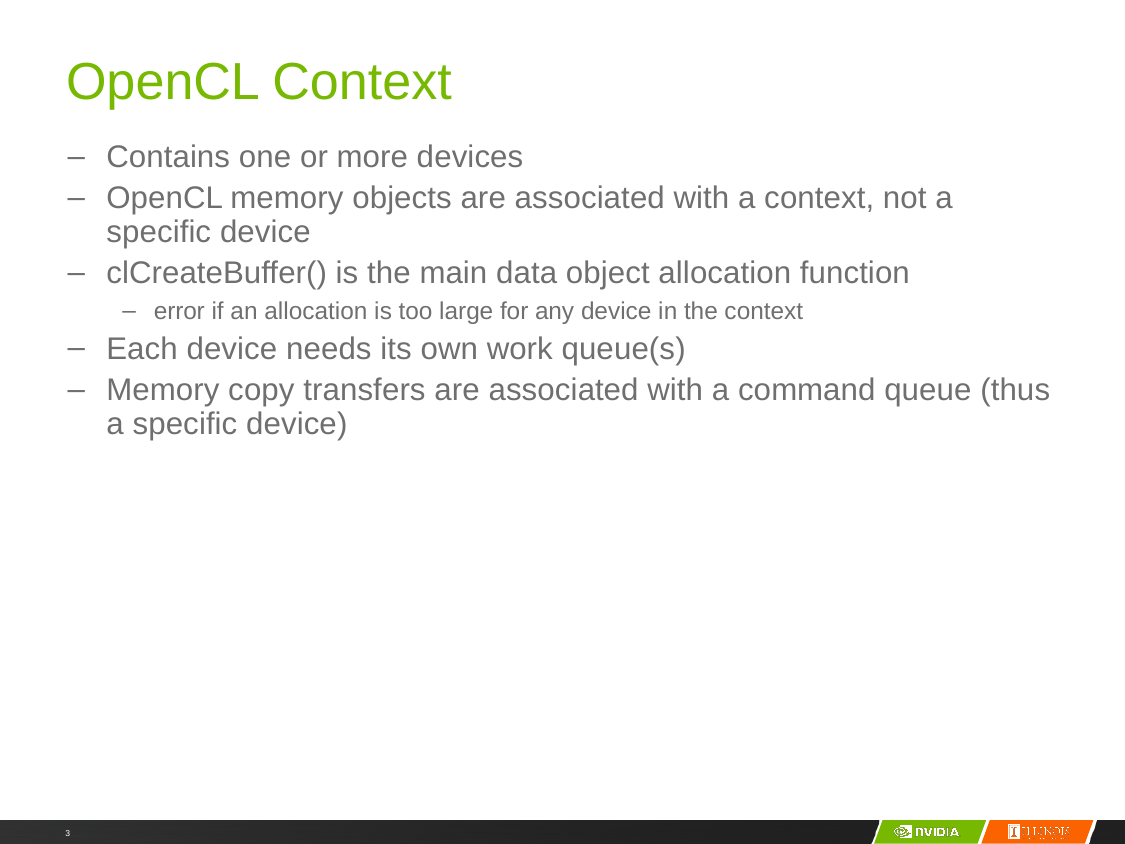

# OpenCL Context
Contains one or more devices
OpenCL memory objects are associated with a context, not a specific device
clCreateBuffer() is the main data object allocation function
error if an allocation is too large for any device in the context
Each device needs its own work queue(s)
Memory copy transfers are associated with a command queue (thus a specific device)